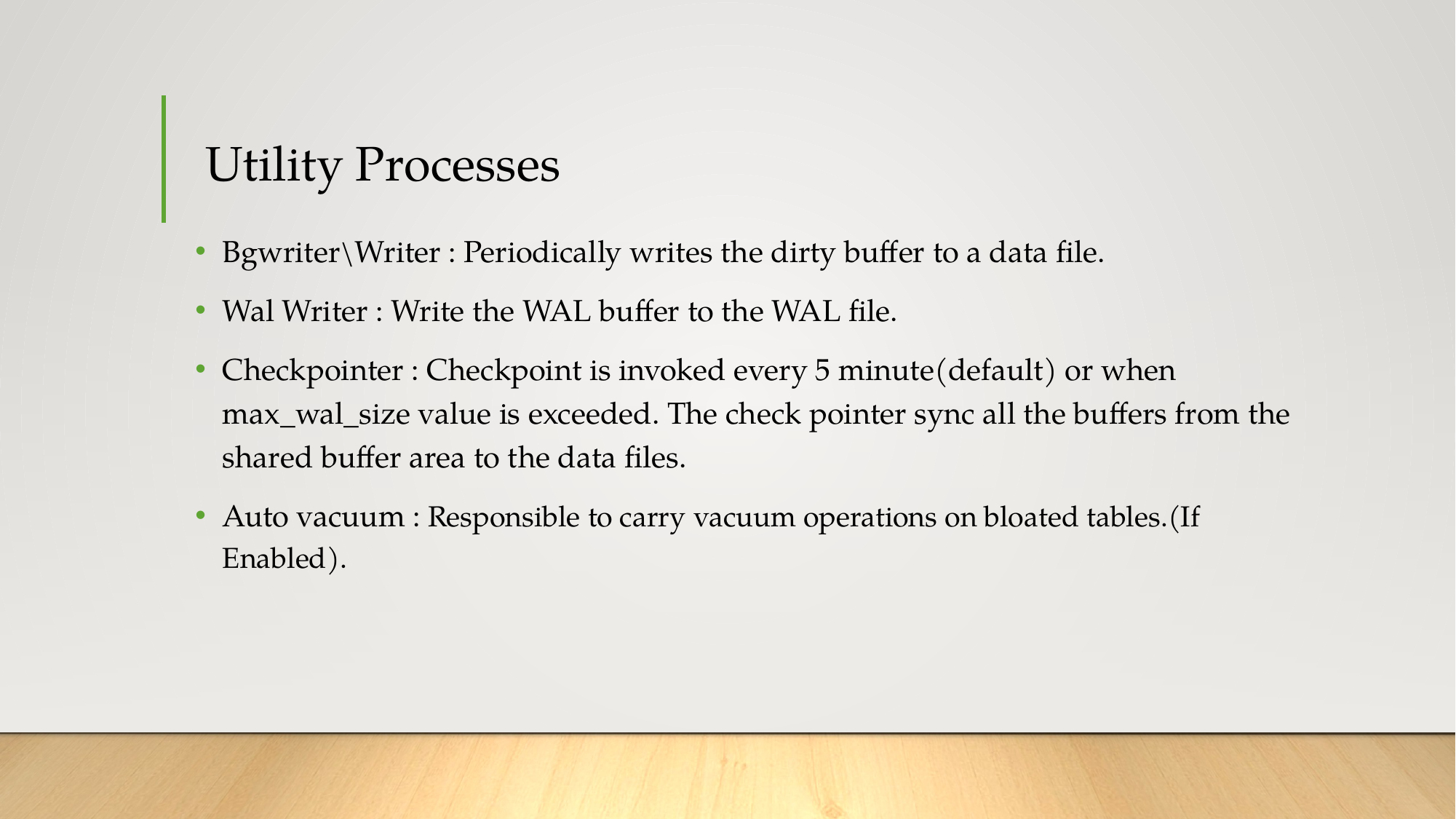

# Utility Processes
Bgwriter\Writer : Periodically writes the dirty buffer to a data file.
Wal Writer : Write the WAL buffer to the WAL file.
Checkpointer : Checkpoint is invoked every 5 minute(default) or when max_wal_size value is exceeded. The check pointer sync all the buffers from the shared buffer area to the data files.
Auto vacuum : Responsible to carry vacuum operations on bloated tables.(If Enabled).